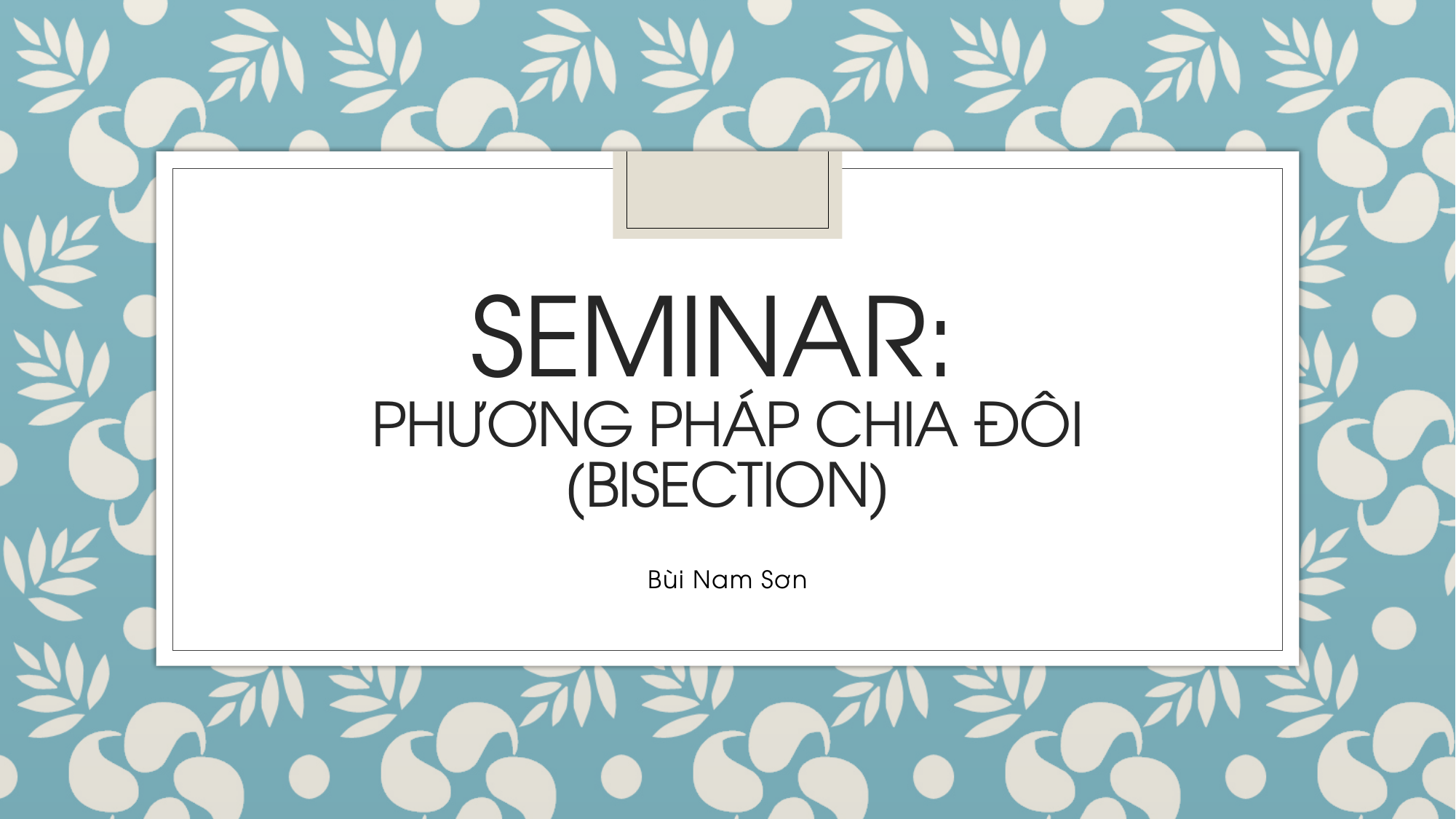

# Seminar: Phương pháp chia đôi (bisection)
Bùi Nam Sơn